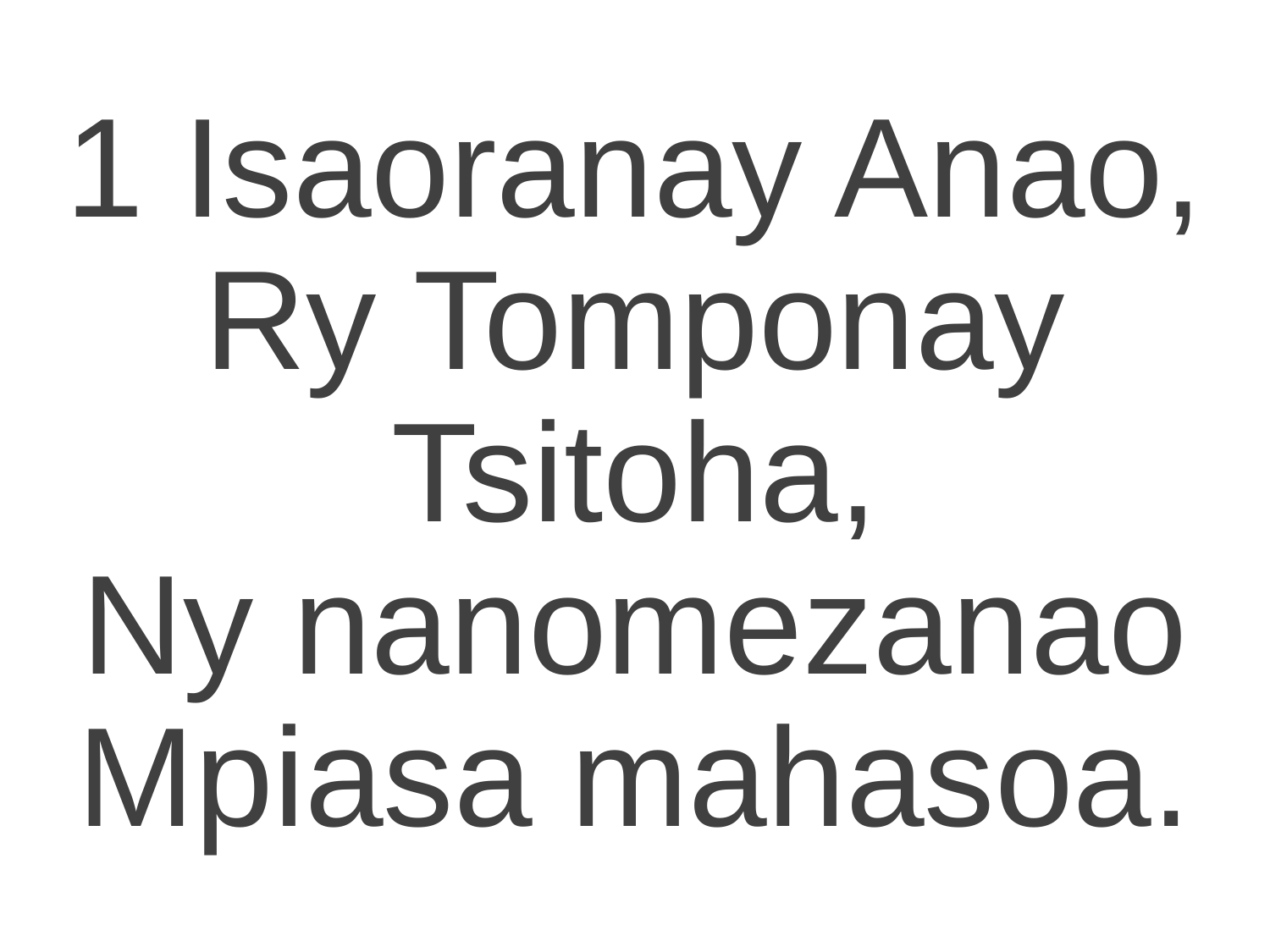

1 Isaoranay Anao,
Ry Tomponay Tsitoha,
Ny nanomezanao
Mpiasa mahasoa.